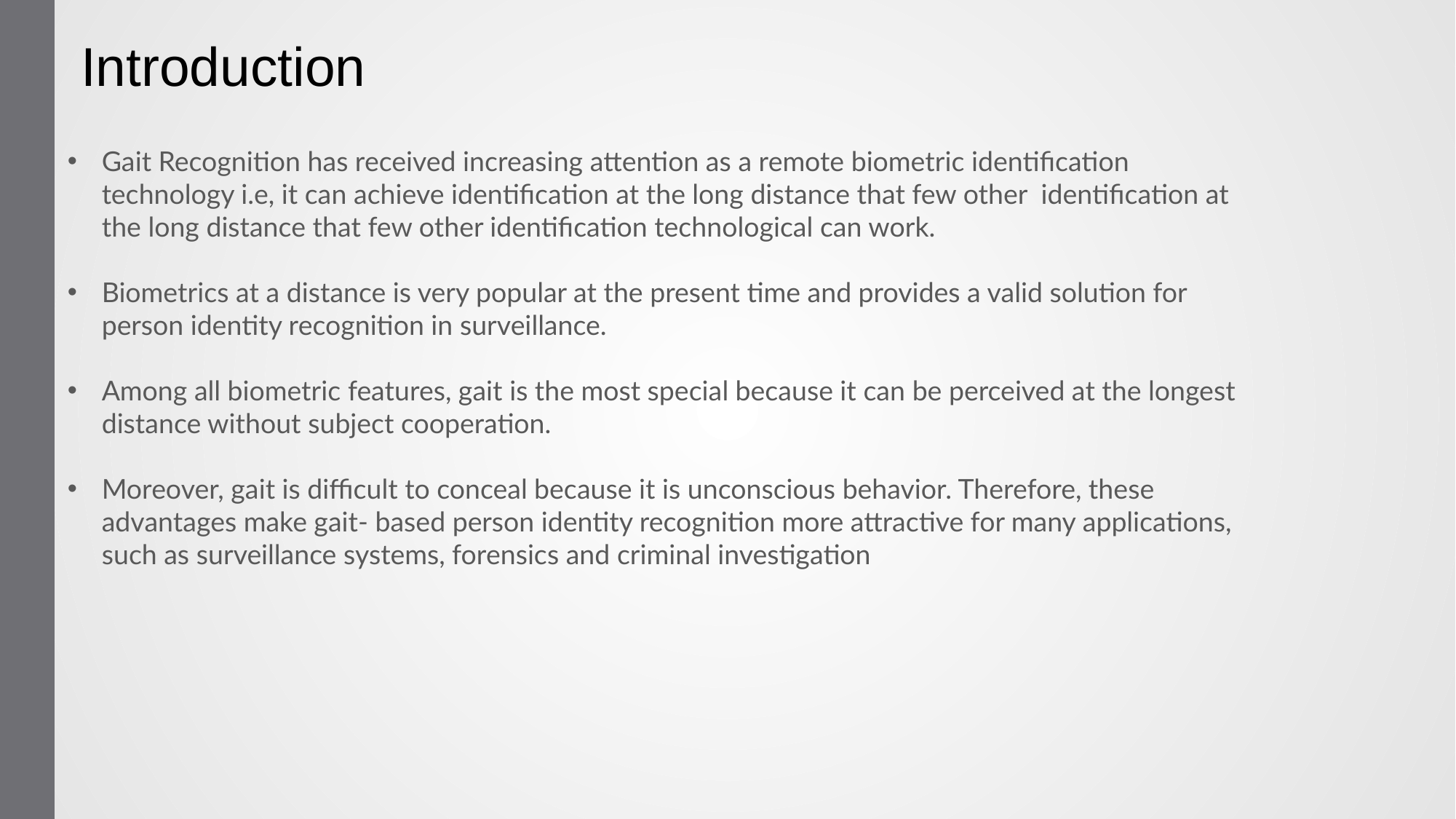

Introduction
Gait Recognition has received increasing attention as a remote biometric identification technology i.e, it can achieve identification at the long distance that few other  identification at the long distance that few other identification technological can work.

Biometrics at a distance is very popular at the present time and provides a valid solution for person identity recognition in surveillance.

Among all biometric features, gait is the most special because it can be perceived at the longest distance without subject cooperation.

Moreover, gait is difficult to conceal because it is unconscious behavior. Therefore, these advantages make gait- based person identity recognition more attractive for many applications, such as surveillance systems, forensics and criminal investigation